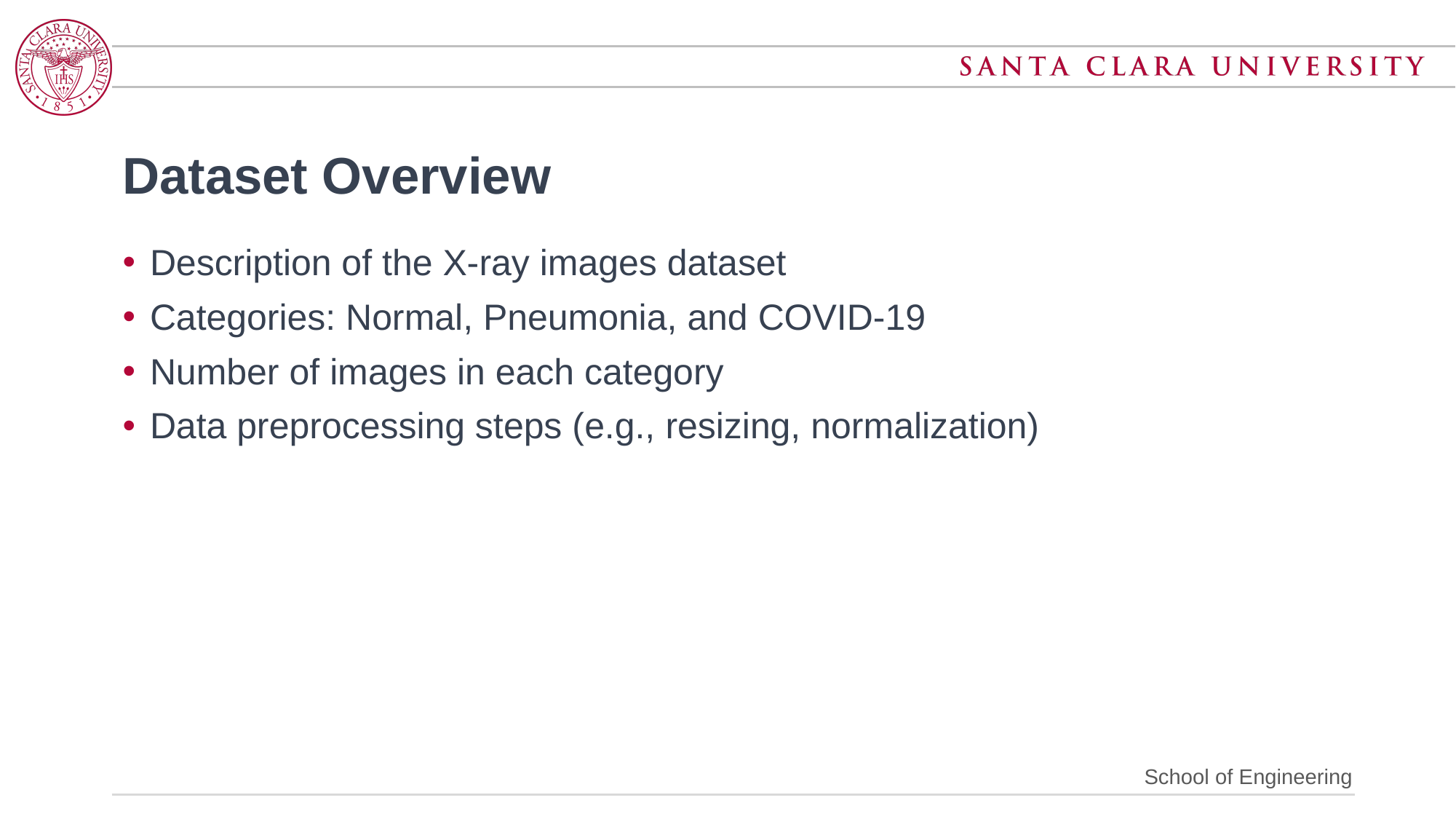

# Dataset Overview
Description of the X-ray images dataset
Categories: Normal, Pneumonia, and COVID-19
Number of images in each category
Data preprocessing steps (e.g., resizing, normalization)
School of Engineering